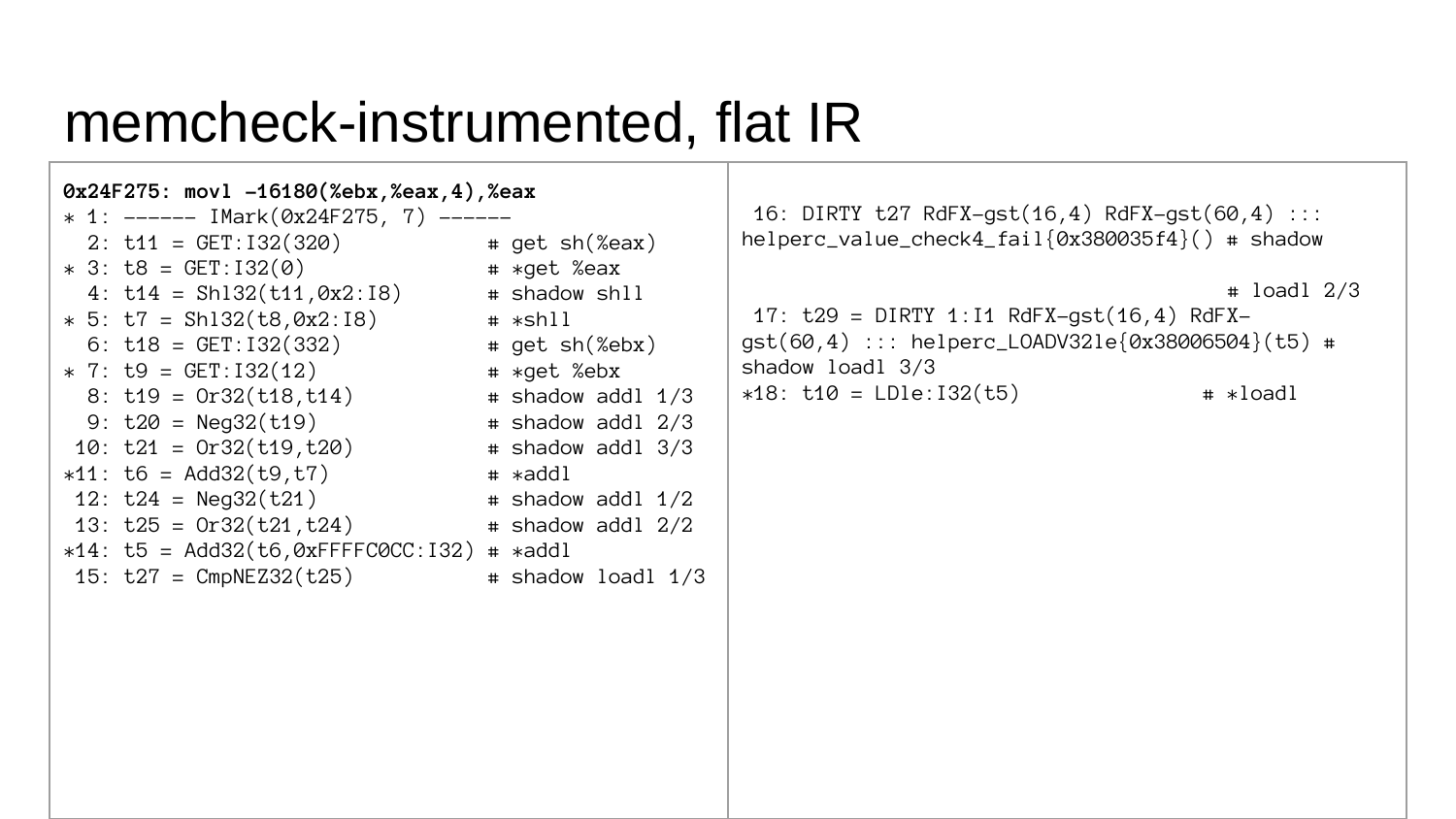

# memcheck-instrumented, flat IR
| 0x24F275: movl -16180(%ebx,%eax,4),%eax \* 1: ------ IMark(0x24F275, 7) ------ 2: t11 = GET:I32(320) # get sh(%eax) \* 3: t8 = GET:I32(0) # \*get %eax 4: t14 = Shl32(t11,0x2:I8) # shadow shll \* 5: t7 = Shl32(t8,0x2:I8) # \*shll 6: t18 = GET:I32(332) # get sh(%ebx) \* 7: t9 = GET:I32(12) # \*get %ebx 8: t19 = Or32(t18,t14) # shadow addl 1/3 9: t20 = Neg32(t19) # shadow addl 2/3 10: t21 = Or32(t19,t20) # shadow addl 3/3 \*11: t6 = Add32(t9,t7) # \*addl 12: t24 = Neg32(t21) # shadow addl 1/2 13: t25 = Or32(t21,t24) # shadow addl 2/2 \*14: t5 = Add32(t6,0xFFFFC0CC:I32) # \*addl 15: t27 = CmpNEZ32(t25) # shadow loadl 1/3 | 16: DIRTY t27 RdFX-gst(16,4) RdFX-gst(60,4) ::: helperc\_value\_check4\_fail{0x380035f4}() # shadow # loadl 2/3 17: t29 = DIRTY 1:I1 RdFX-gst(16,4) RdFX-gst(60,4) ::: helperc\_LOADV32le{0x38006504}(t5) # shadow loadl 3/3 \*18: t10 = LDle:I32(t5) # \*loadl |
| --- | --- |